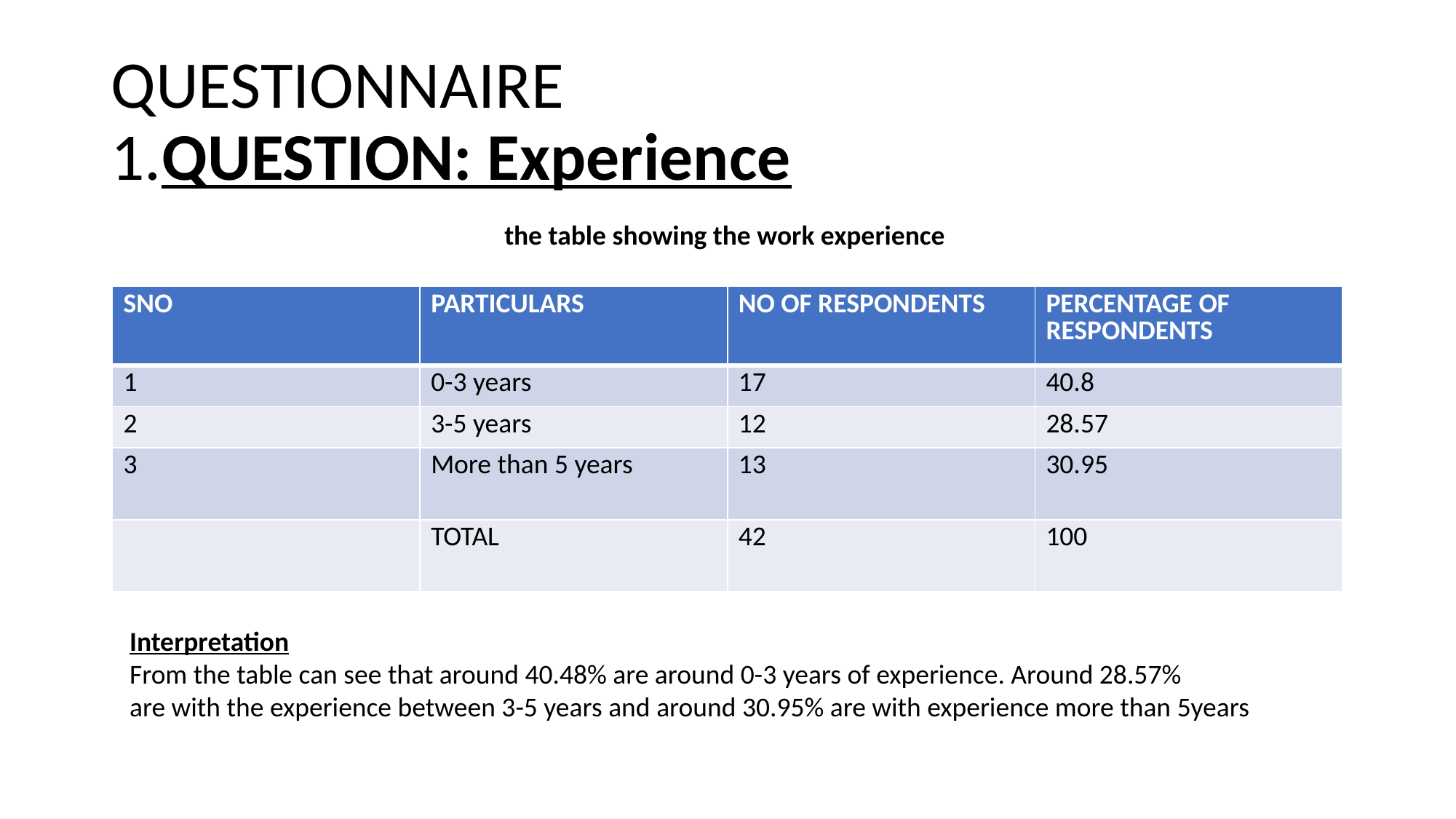

# QUESTIONNAIRE 1.QUESTION: Experience
| the table showing the work experience |
| --- |
| SNO | PARTICULARS | NO OF RESPONDENTS | PERCENTAGE OF RESPONDENTS |
| --- | --- | --- | --- |
| 1 | 0-3 years | 17 | 40.8 |
| 2 | 3-5 years | 12 | 28.57 |
| 3 | More than 5 years | 13 | 30.95 |
|  | TOTAL | 42 | 100 |
|  |
| --- |
Interpretation
From the table can see that around 40.48% are around 0-3 years of experience. Around 28.57%
are with the experience between 3-5 years and around 30.95% are with experience more than 5years